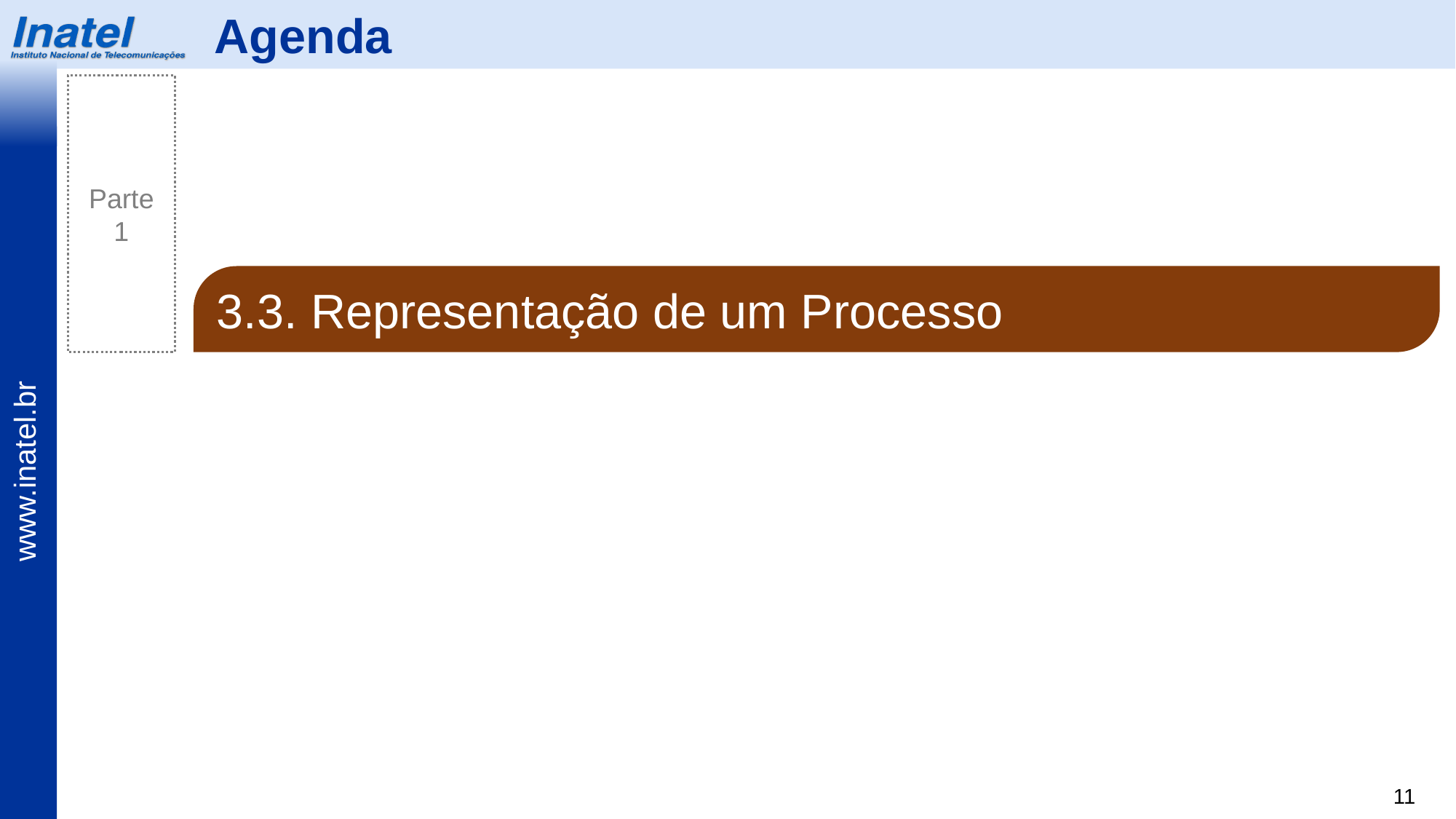

Agenda
Parte 1
3.3. Representação de um Processo